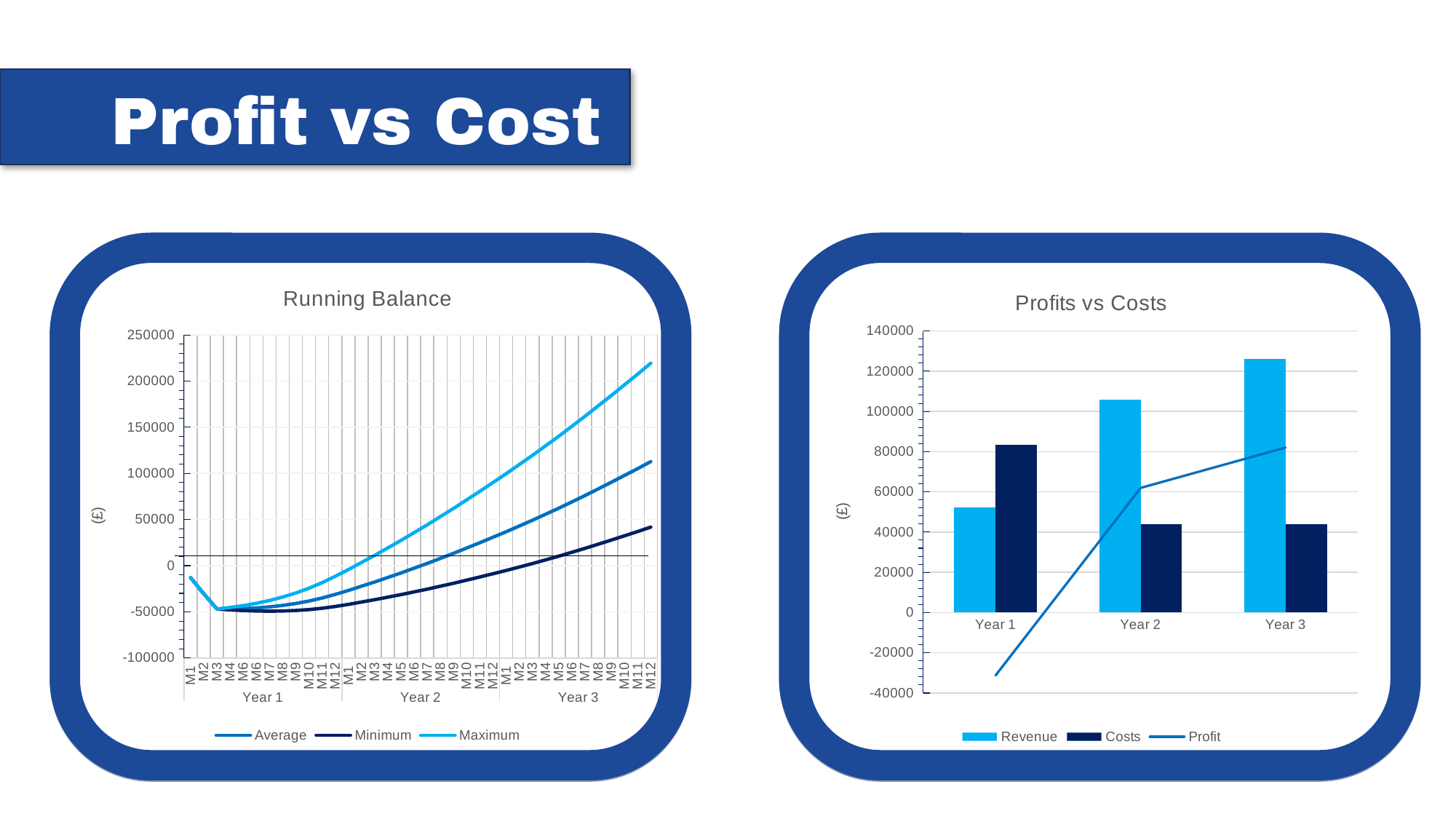

# Profit vs Cost

### Chart: Running Balance

| Category |  |  |  |
|---|---|---|---|
| M1  | -13060.0 | -13060.0 | -13060.0 |
| M2 | -30520.0 | -30520.0 | -30520.0 |
| M3 | -46980.0 | -46980.0 | -46980.0 |
| M4 | -46912.0 | -47944.0 | -45364.0 |
| M6 | -46556.0 | -48692.0 | -43352.0 |
| M6 | -45816.0 | -49152.0 | -40812.0 |
| M7 | -44692.0 | -49324.0 | -37744.0 |
| M8 | -43088.0 | -49136.0 | -34016.0 |
| M9 | -41004.0 | -48588.0 | -29628.0 |
| M10 | -38344.0 | -47608.0 | -24448.0 |
| M11 | -35108.0 | -46196.0 | -18476.0 |
| M12 | -31200.0 | -44280.0 | -11580.0 |
| M1  | -26892.0 | -41964.0 | -4284.0 |
| M2 | -22296.0 | -39432.0 | 3408.0 |
| M3 | -17700.0 | -36900.0 | 11100.0 |
| M4 | -12816.0 | -34152.0 | 19188.0 |
| M5 | -7932.0 | -31404.0 | 27276.0 |
| M6 | -2760.0 | -28440.0 | 35760.0 |
| M7 | 2412.0 | -25476.0 | 44244.0 |
| M8 | 7872.0 | -22296.0 | 53124.0 |
| M9 | 13332.0 | -19116.0 | 62004.0 |
| M10 | 19080.0 | -15720.0 | 71280.0 |
| M11 | 24828.0 | -12324.0 | 80556.0 |
| M12 | 30768.0 | -8784.0 | 90096.0 |
| M1  | 36708.0 | -5244.0 | 99636.0 |
| M2 | 42936.0 | -1488.0 | 109572.0 |
| M3 | 49164.0 | 2268.0 | 119508.0 |
| M4 | 55680.0 | 6240.0 | 129840.0 |
| M5 | 62196.0 | 10212.0 | 140172.0 |
| M6 | 69096.0 | 14472.0 | 151032.0 |
| M7 | 75996.0 | 18732.0 | 161892.0 |
| M8 | 83184.0 | 23208.0 | 173148.0 |
| M9 | 90372.0 | 27684.0 | 184404.0 |
| M10 | 97752.0 | 32304.0 | 195924.0 |
| M11 | 105132.0 | 36924.0 | 207444.0 |
| M12 | 112800.0 | 41760.0 | 219360.0 |

### Chart: Running Balance

| Category |  |  |  |
|---|---|---|---|
| M1  | -13060.0 | -13060.0 | -13060.0 |
| M2 | -30520.0 | -30520.0 | -30520.0 |
| M3 | -46980.0 | -46980.0 | -46980.0 |
| M4 | -46912.0 | -47944.0 | -45364.0 |
| M6 | -46556.0 | -48692.0 | -43352.0 |
| M6 | -45816.0 | -49152.0 | -40812.0 |
| M7 | -44692.0 | -49324.0 | -37744.0 |
| M8 | -43088.0 | -49136.0 | -34016.0 |
| M9 | -41004.0 | -48588.0 | -29628.0 |
| M10 | -38344.0 | -47608.0 | -24448.0 |
| M11 | -35108.0 | -46196.0 | -18476.0 |
| M12 | -31200.0 | -44280.0 | -11580.0 |
| M1  | -26892.0 | -41964.0 | -4284.0 |
| M2 | -22296.0 | -39432.0 | 3408.0 |
| M3 | -17700.0 | -36900.0 | 11100.0 |
| M4 | -12816.0 | -34152.0 | 19188.0 |
| M5 | -7932.0 | -31404.0 | 27276.0 |
| M6 | -2760.0 | -28440.0 | 35760.0 |
| M7 | 2412.0 | -25476.0 | 44244.0 |
| M8 | 7872.0 | -22296.0 | 53124.0 |
| M9 | 13332.0 | -19116.0 | 62004.0 |
| M10 | 19080.0 | -15720.0 | 71280.0 |
| M11 | 24828.0 | -12324.0 | 80556.0 |
| M12 | 30768.0 | -8784.0 | 90096.0 |
| M1  | 36708.0 | -5244.0 | 99636.0 |
| M2 | 42936.0 | -1488.0 | 109572.0 |
| M3 | 49164.0 | 2268.0 | 119508.0 |
| M4 | 55680.0 | 6240.0 | 129840.0 |
| M5 | 62196.0 | 10212.0 | 140172.0 |
| M6 | 69096.0 | 14472.0 | 151032.0 |
| M7 | 75996.0 | 18732.0 | 161892.0 |
| M8 | 83184.0 | 23208.0 | 173148.0 |
| M9 | 90372.0 | 27684.0 | 184404.0 |
| M10 | 97752.0 | 32304.0 | 195924.0 |
| M11 | 105132.0 | 36924.0 | 207444.0 |
| M12 | 112800.0 | 41760.0 | 219360.0 |

### Chart: Profits vs Costs

| Category |  |  |  |
|---|---|---|---|
| Year 1 | 52320.0 | 83520.0 | -31200.0 |
| Year 2 | 105888.0 | 43920.0 | 61968.0 |
| Year 3 | 125952.0 | 43920.0 | 82032.0 |

### Chart: Profits vs Costs

| Category |  |  |  |
|---|---|---|---|
| Year 1 | 52320.0 | 83520.0 | -31200.0 |
| Year 2 | 105888.0 | 43920.0 | 61968.0 |
| Year 3 | 125952.0 | 43920.0 | 82032.0 |